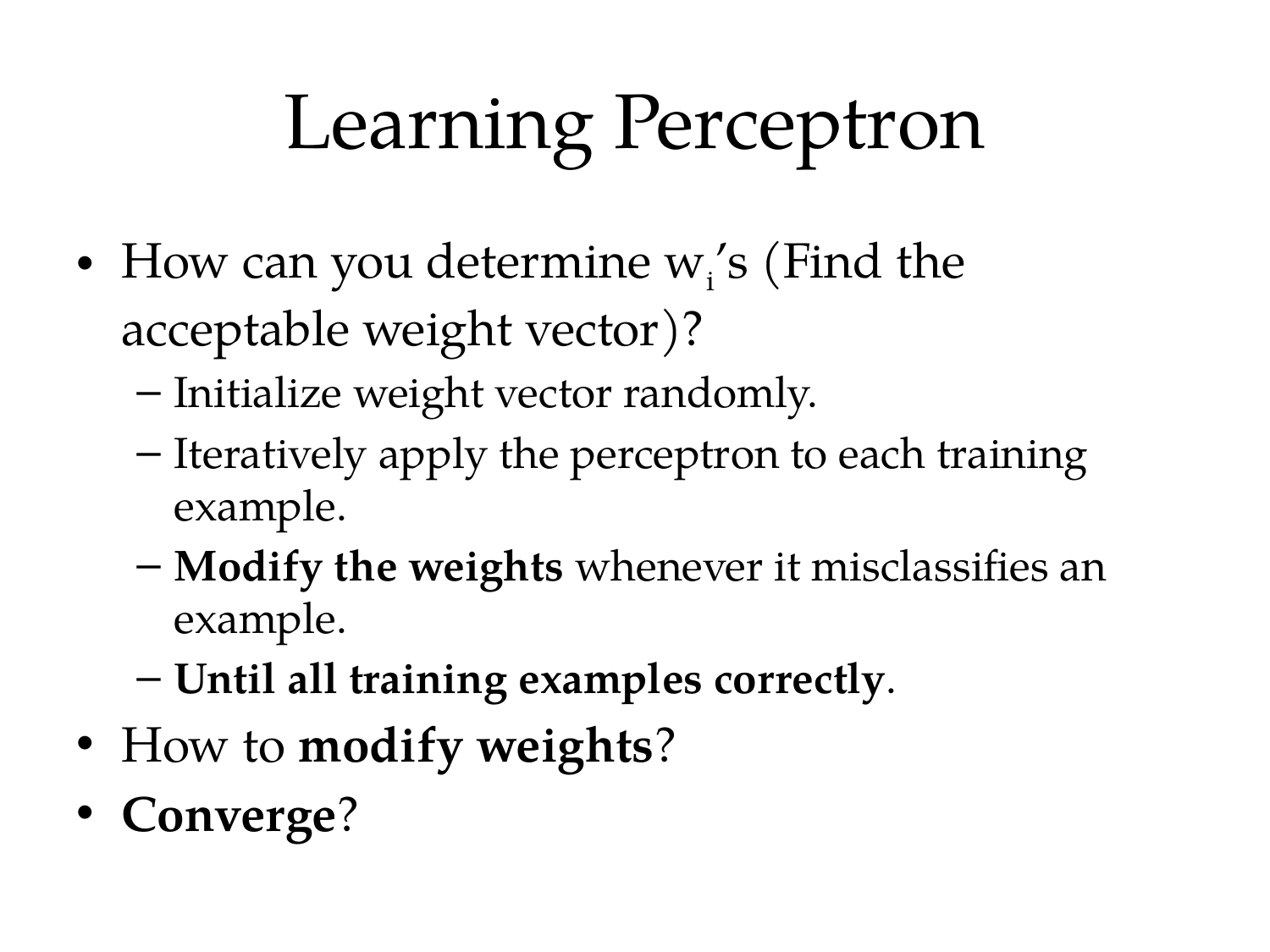

# Learning Perceptron
How can you determine wi’s (Find the acceptable weight vector)?
Initialize weight vector randomly.
Iteratively apply the perceptron to each training example.
Modify the weights whenever it misclassifies an example.
Until all training examples correctly.
How to modify weights?
Converge?